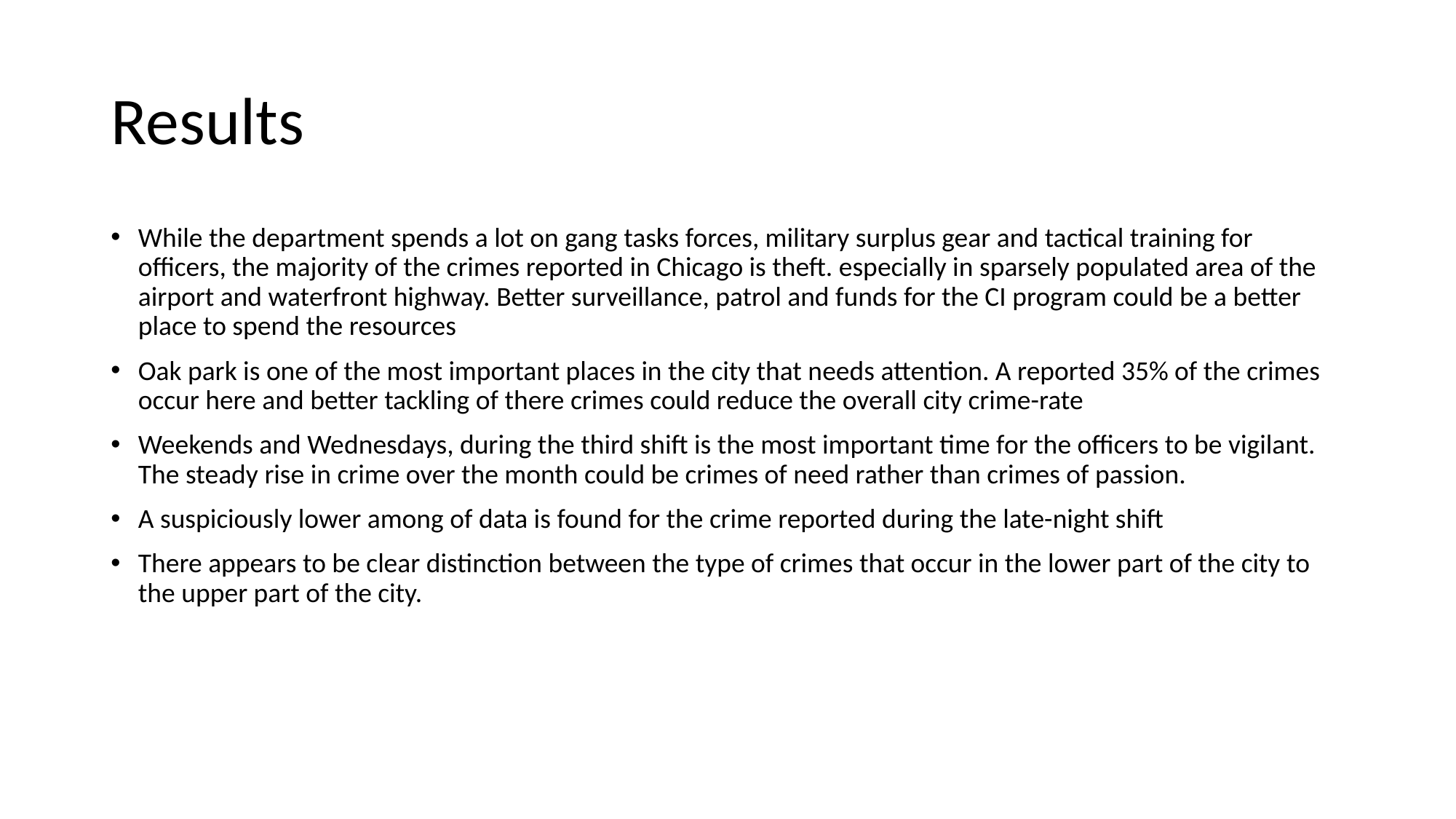

# Results
While the department spends a lot on gang tasks forces, military surplus gear and tactical training for officers, the majority of the crimes reported in Chicago is theft. especially in sparsely populated area of the airport and waterfront highway. Better surveillance, patrol and funds for the CI program could be a better place to spend the resources
Oak park is one of the most important places in the city that needs attention. A reported 35% of the crimes occur here and better tackling of there crimes could reduce the overall city crime-rate
Weekends and Wednesdays, during the third shift is the most important time for the officers to be vigilant. The steady rise in crime over the month could be crimes of need rather than crimes of passion.
A suspiciously lower among of data is found for the crime reported during the late-night shift
There appears to be clear distinction between the type of crimes that occur in the lower part of the city to the upper part of the city.